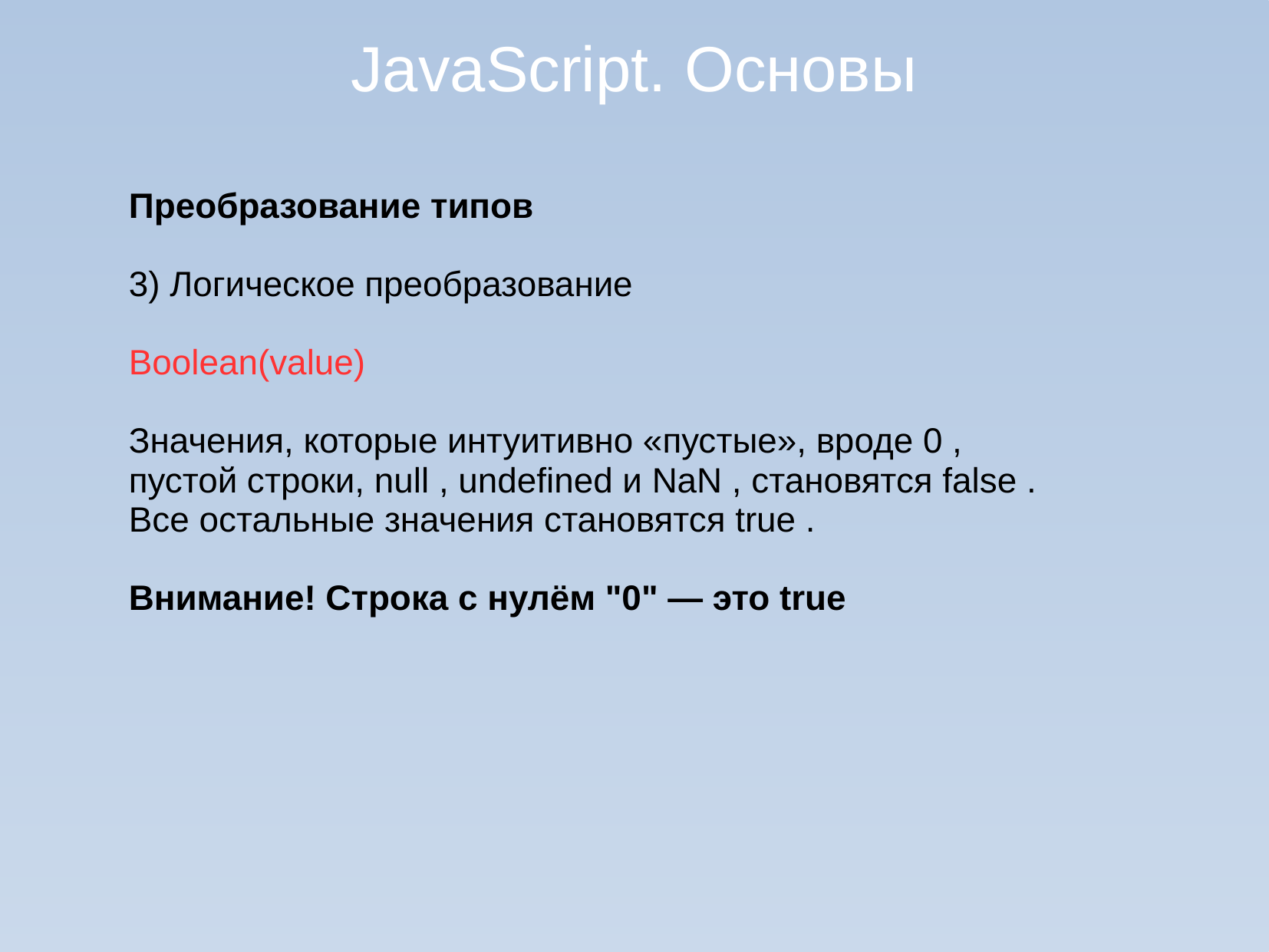

JavaScript. Основы
Преобразование типов

3) Логическое преобразование

Boolean(value)

Значения, которые интуитивно «пустые», вроде 0 ,
пустой строки, null , undefined и NaN , становятся false .
Все остальные значения становятся true .

Внимание! Строка с нулём "0" — это true